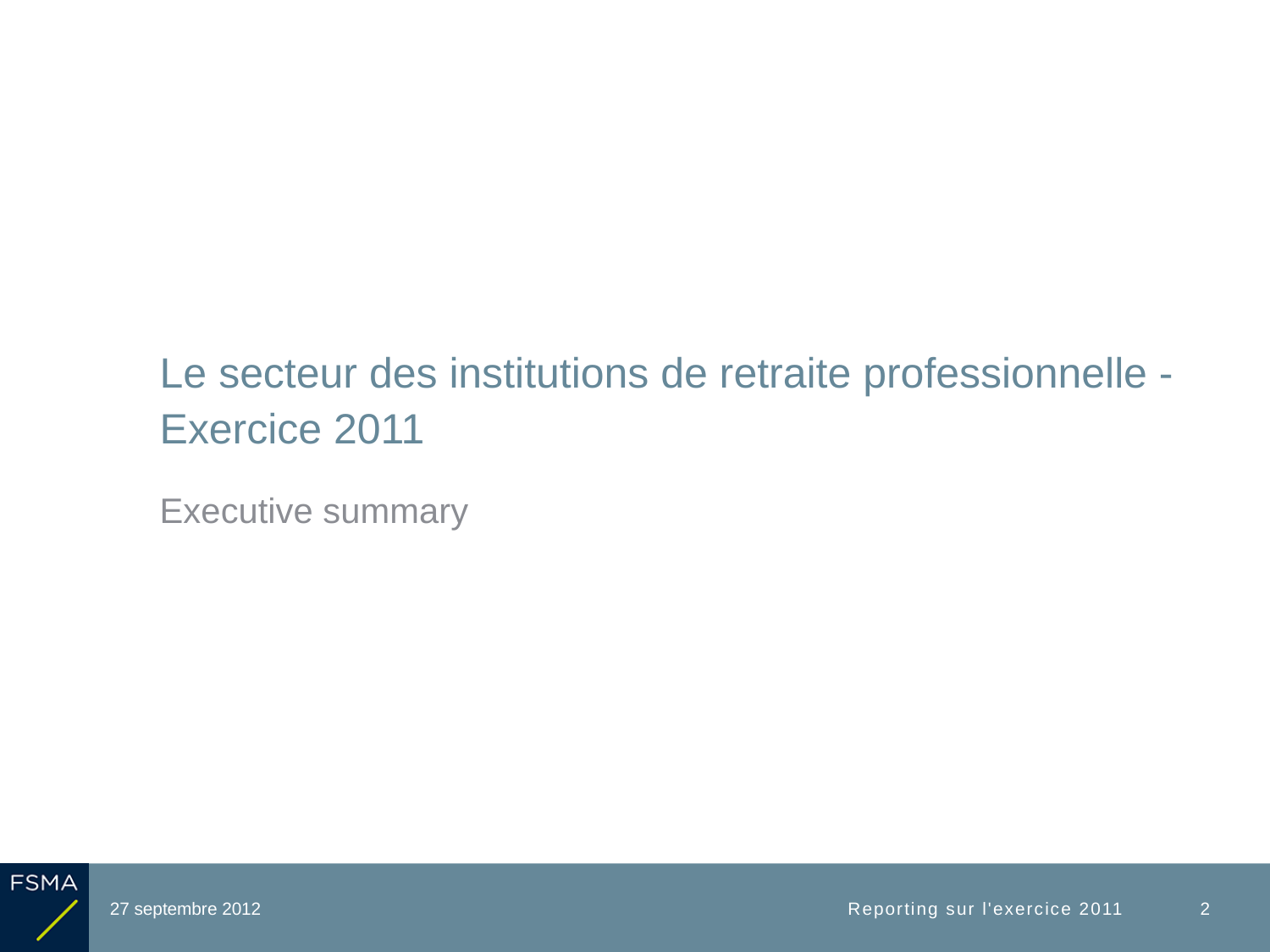

# Le secteur des institutions de retraite professionnelle - Exercice 2011
Executive summary
27 septembre 2012
Reporting sur l'exercice 2011
2